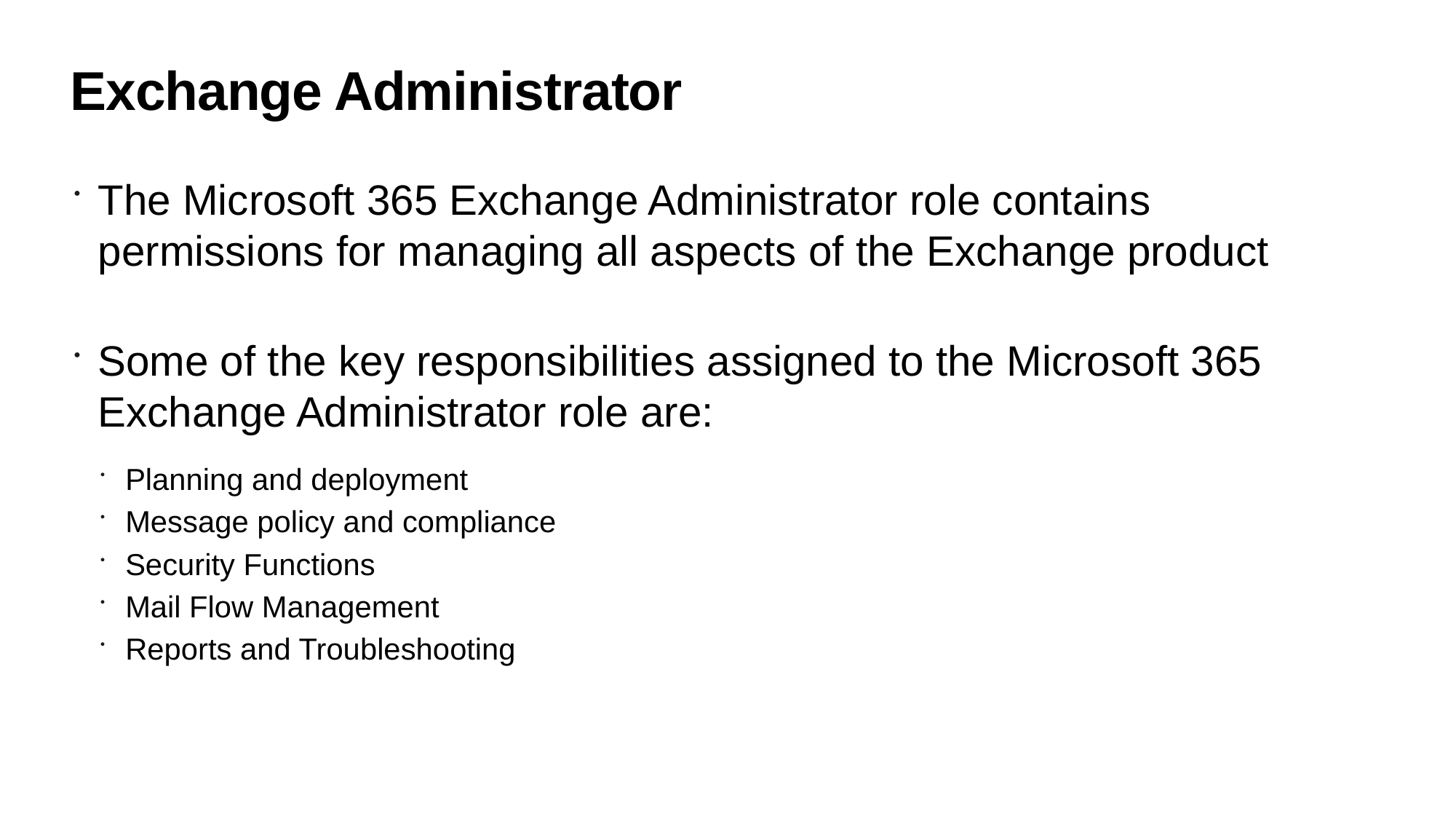

# Exchange Administrator
The Microsoft 365 Exchange Administrator role contains permissions for managing all aspects of the Exchange product
Some of the key responsibilities assigned to the Microsoft 365 Exchange Administrator role are:
Planning and deployment
Message policy and compliance
Security Functions
Mail Flow Management
Reports and Troubleshooting